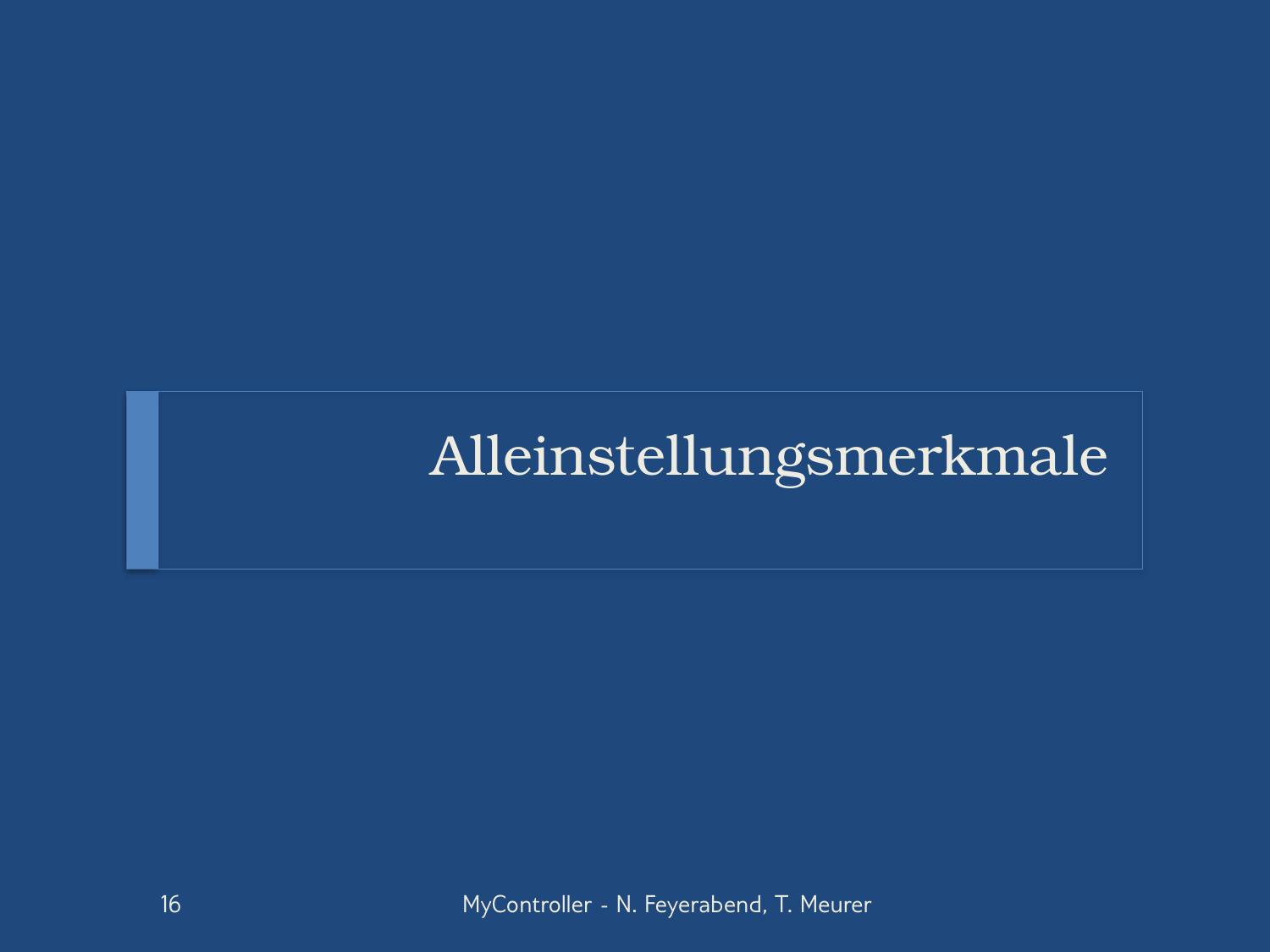

# Alleinstellungsmerkmale

16
MyController - N. Feyerabend, T. Meurer